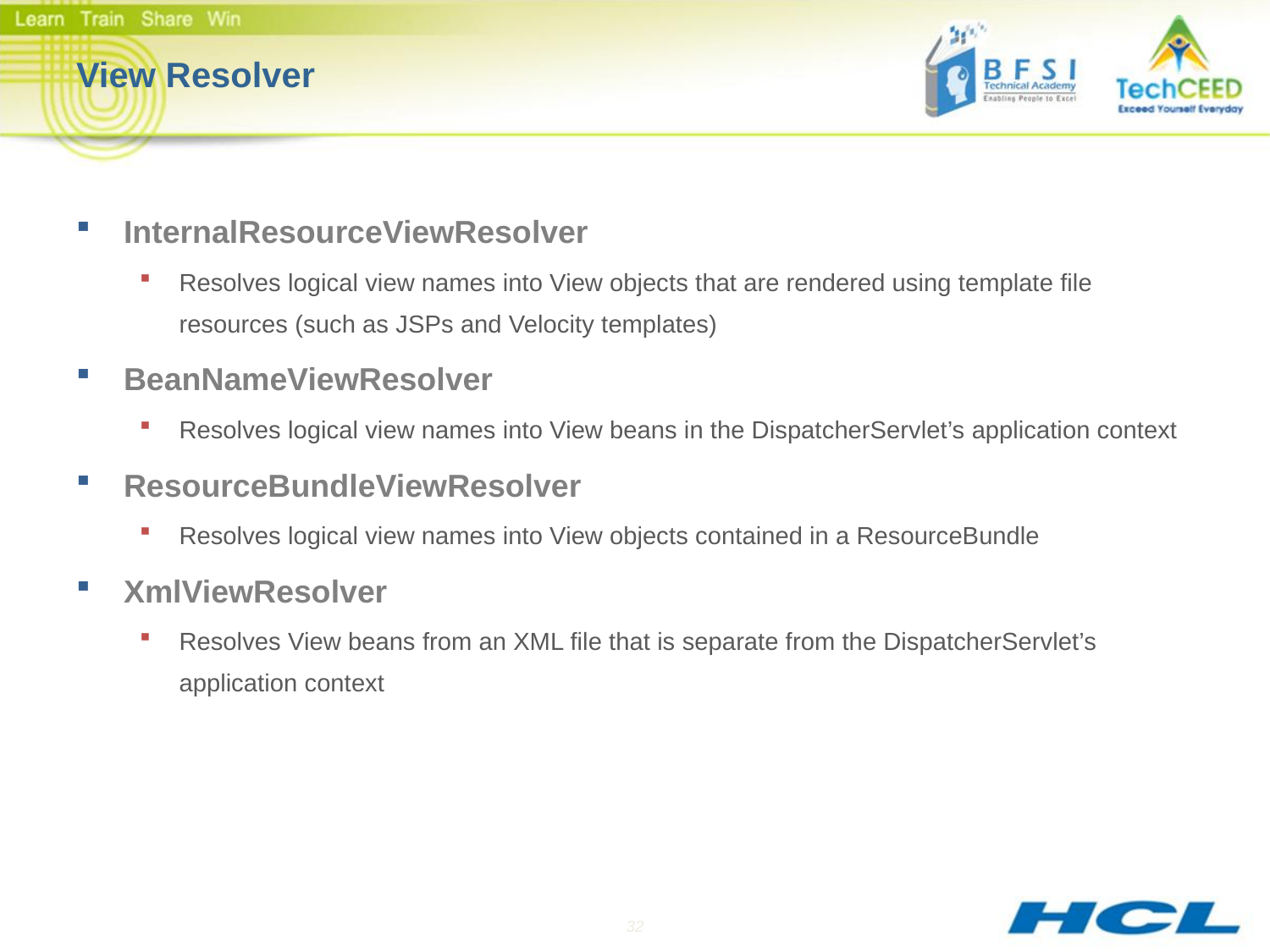

# View Resolver
InternalResourceViewResolver
Resolves logical view names into View objects that are rendered using template file resources (such as JSPs and Velocity templates)
BeanNameViewResolver
Resolves logical view names into View beans in the DispatcherServlet’s application context
ResourceBundleViewResolver
Resolves logical view names into View objects contained in a ResourceBundle
XmlViewResolver
Resolves View beans from an XML file that is separate from the DispatcherServlet’s application context
32